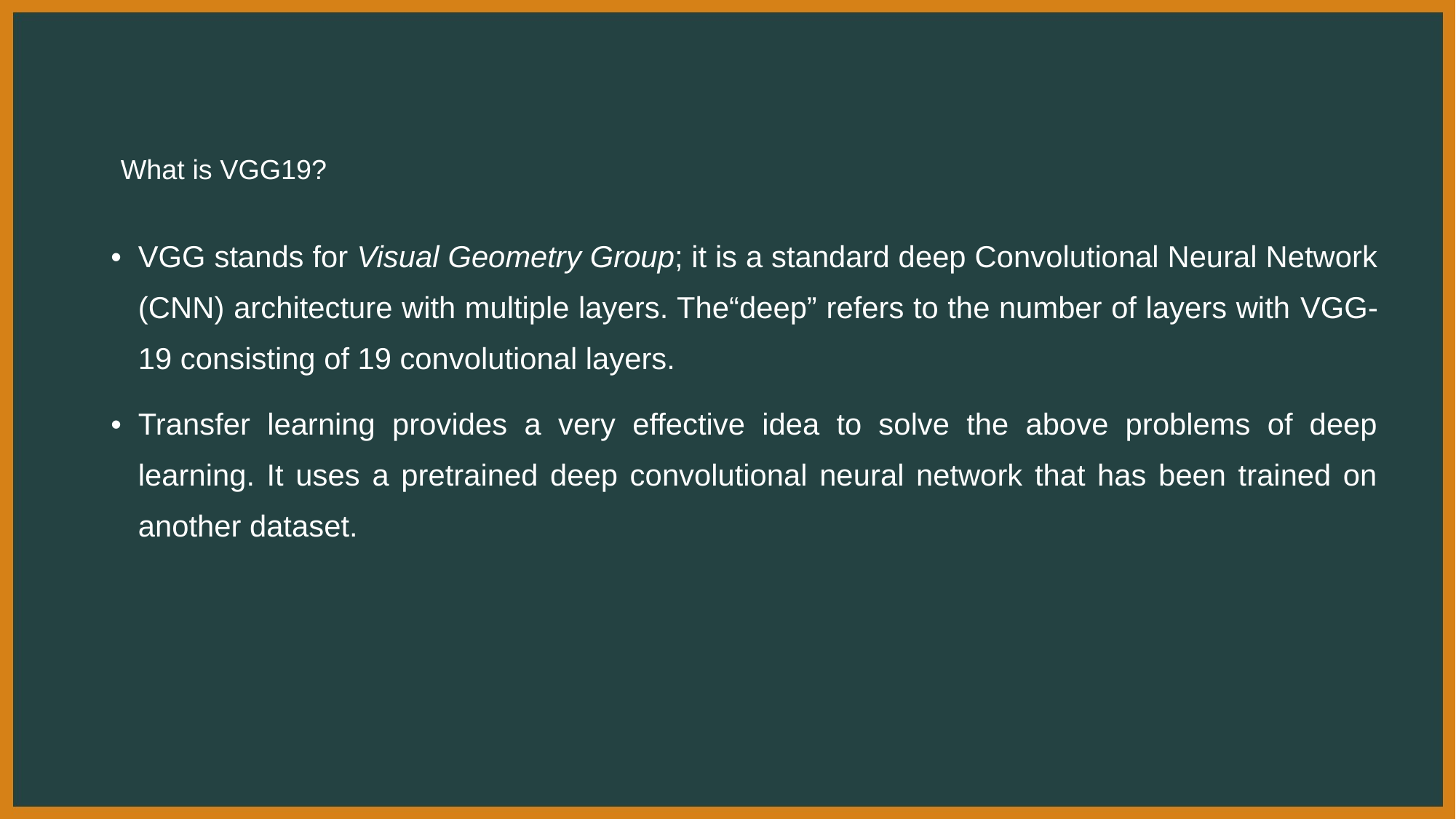

# What is VGG19?
VGG stands for Visual Geometry Group; it is a standard deep Convolutional Neural Network (CNN) architecture with multiple layers. The“deep” refers to the number of layers with VGG-19 consisting of 19 convolutional layers.
Transfer learning provides a very effective idea to solve the above problems of deep learning. It uses a pretrained deep convolutional neural network that has been trained on another dataset.